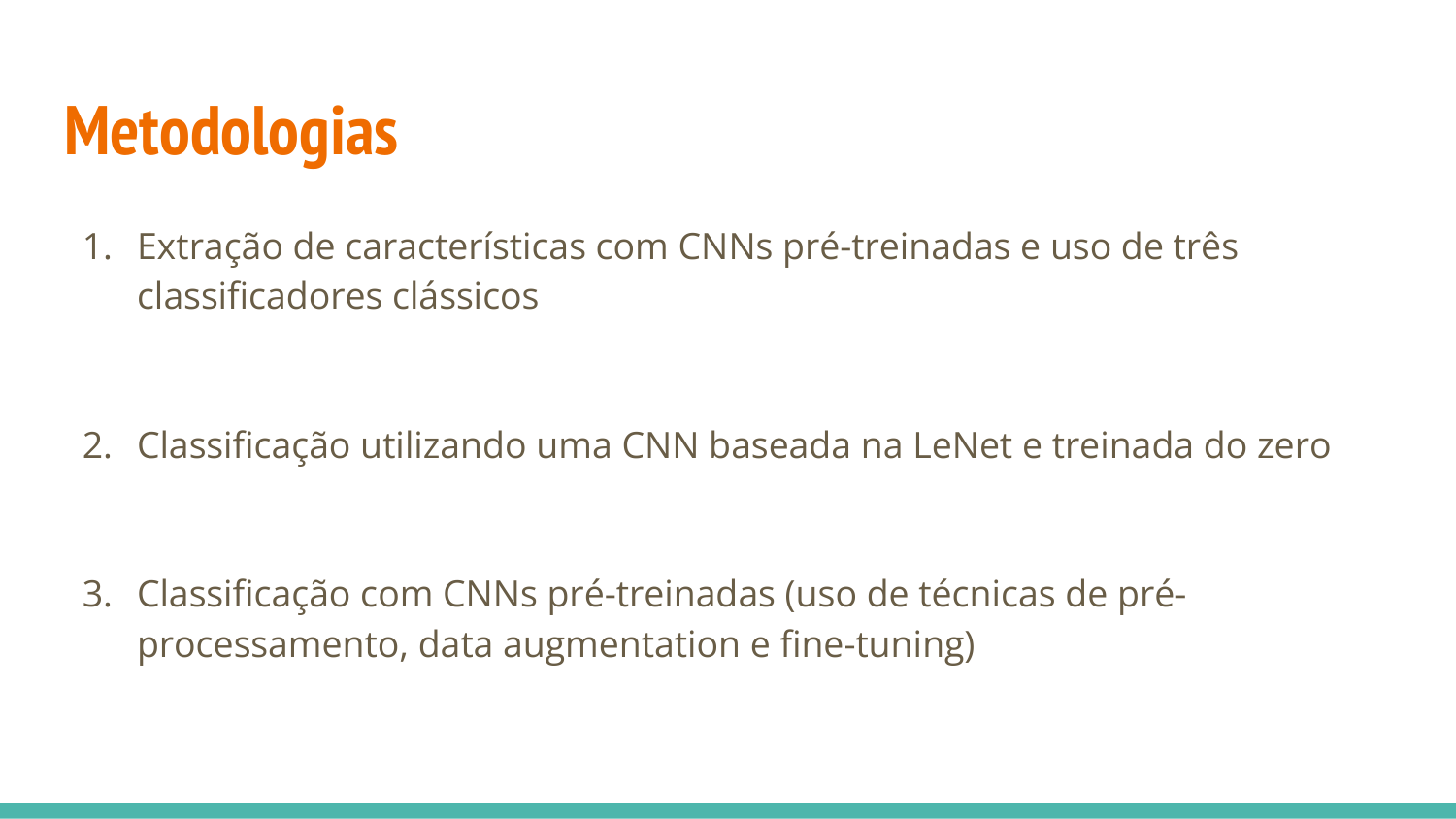

# Metodologias
Extração de características com CNNs pré-treinadas e uso de três classificadores clássicos

Classificação utilizando uma CNN baseada na LeNet e treinada do zero

Classificação com CNNs pré-treinadas (uso de técnicas de pré-processamento, data augmentation e fine-tuning)